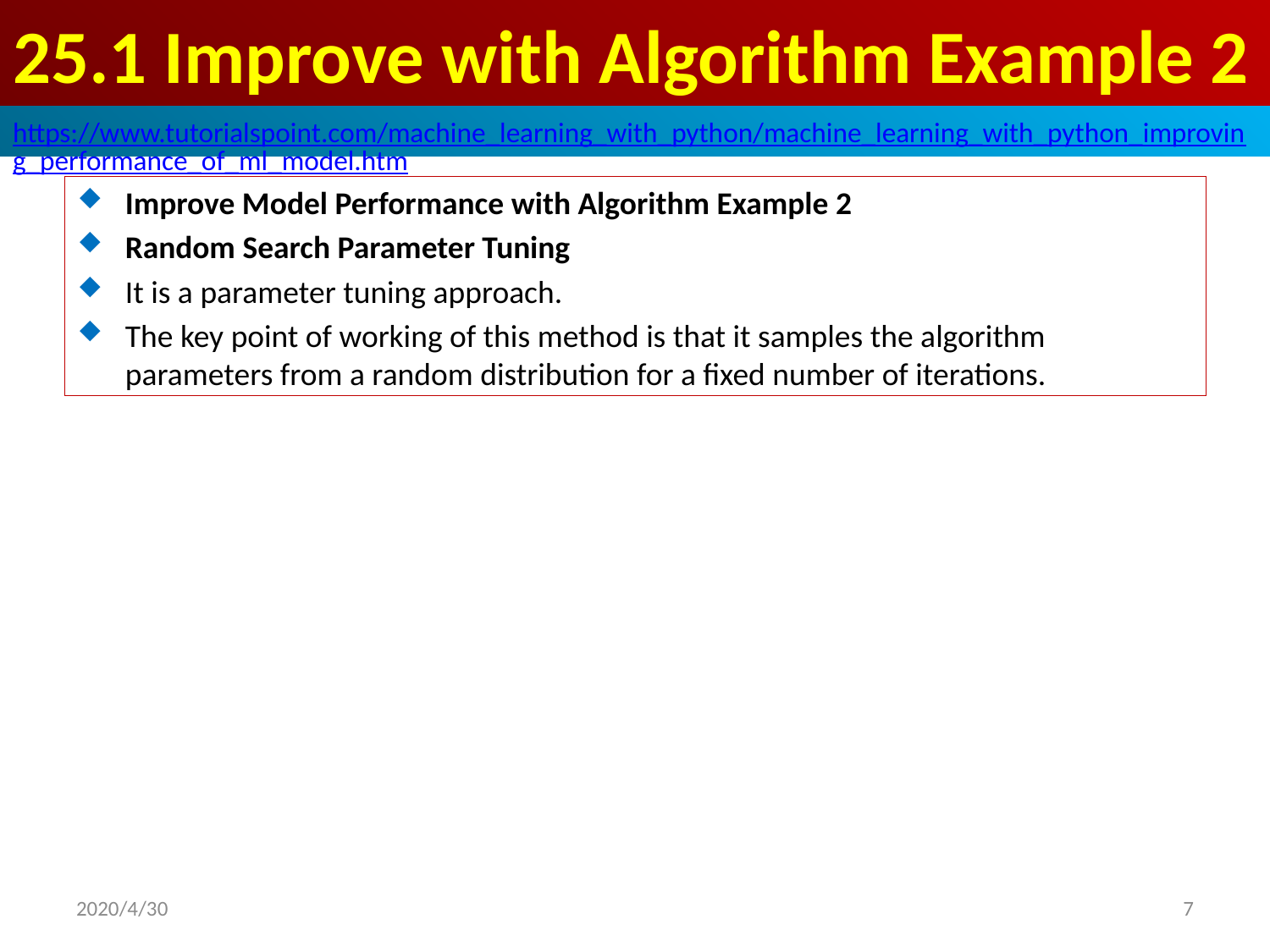

# 25.1 Improve with Algorithm Example 2
https://www.tutorialspoint.com/machine_learning_with_python/machine_learning_with_python_improving_performance_of_ml_model.htm
Improve Model Performance with Algorithm Example 2
Random Search Parameter Tuning
It is a parameter tuning approach.
The key point of working of this method is that it samples the algorithm parameters from a random distribution for a fixed number of iterations.
2020/4/30
7